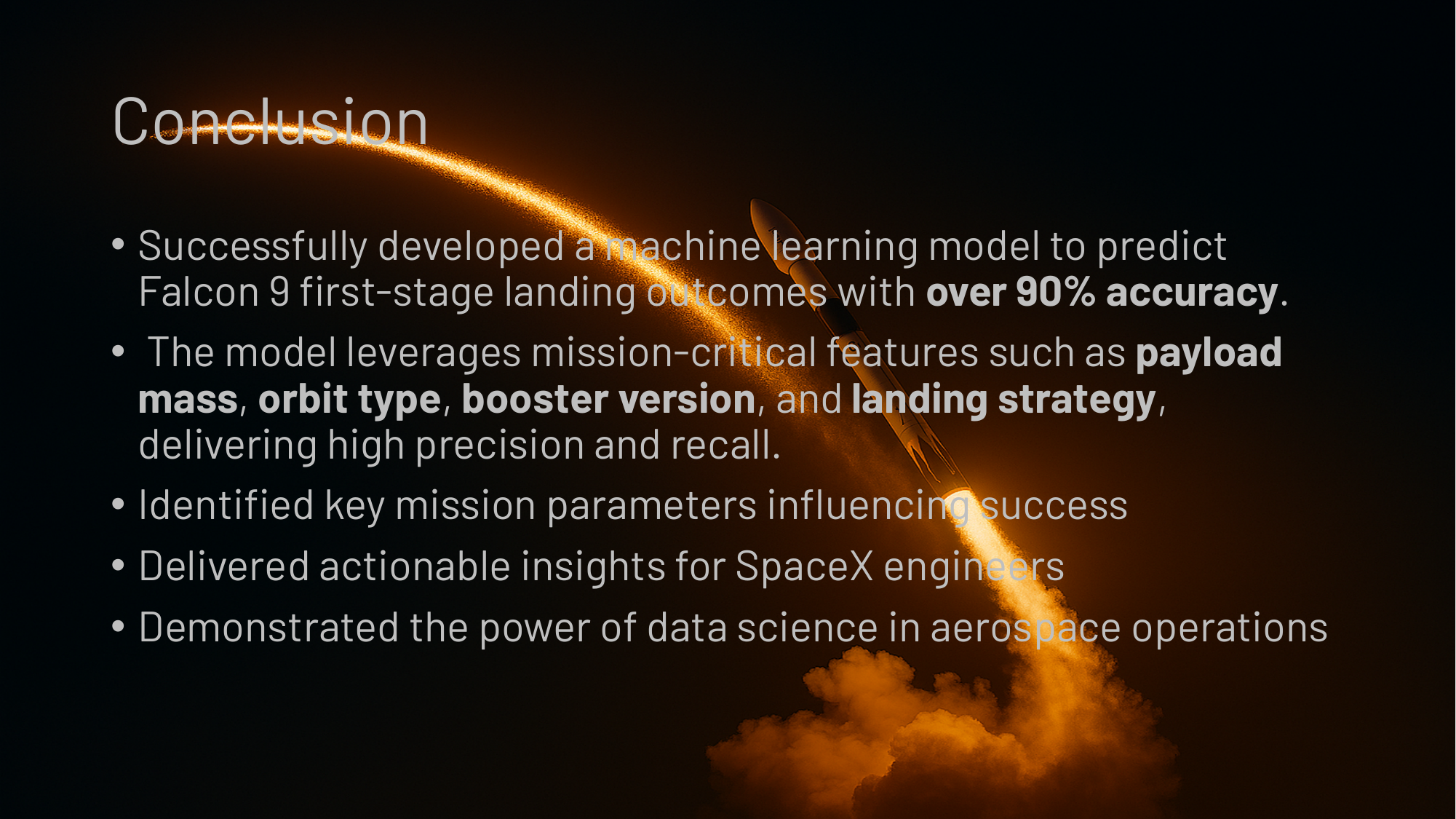

# Conclusion
Successfully developed a machine learning model to predict Falcon 9 first-stage landing outcomes with over 90% accuracy.
 The model leverages mission-critical features such as payload mass, orbit type, booster version, and landing strategy, delivering high precision and recall.
Identified key mission parameters influencing success
Delivered actionable insights for SpaceX engineers
Demonstrated the power of data science in aerospace operations